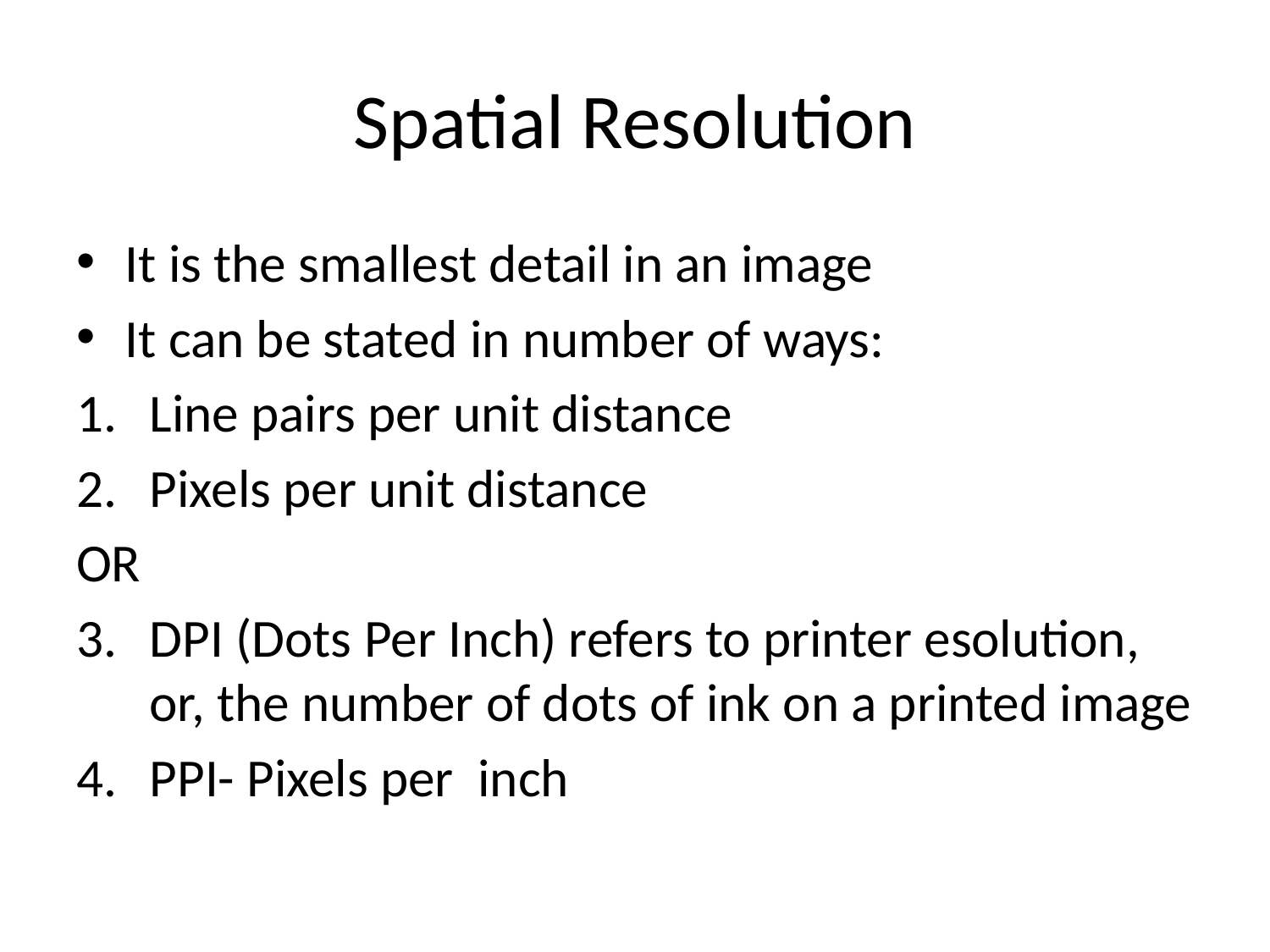

# Spatial Resolution
It is the smallest detail in an image
It can be stated in number of ways:
Line pairs per unit distance
Pixels per unit distance
OR
DPI (Dots Per Inch) refers to printer esolution, or, the number of dots of ink on a printed image
PPI- Pixels per  inch